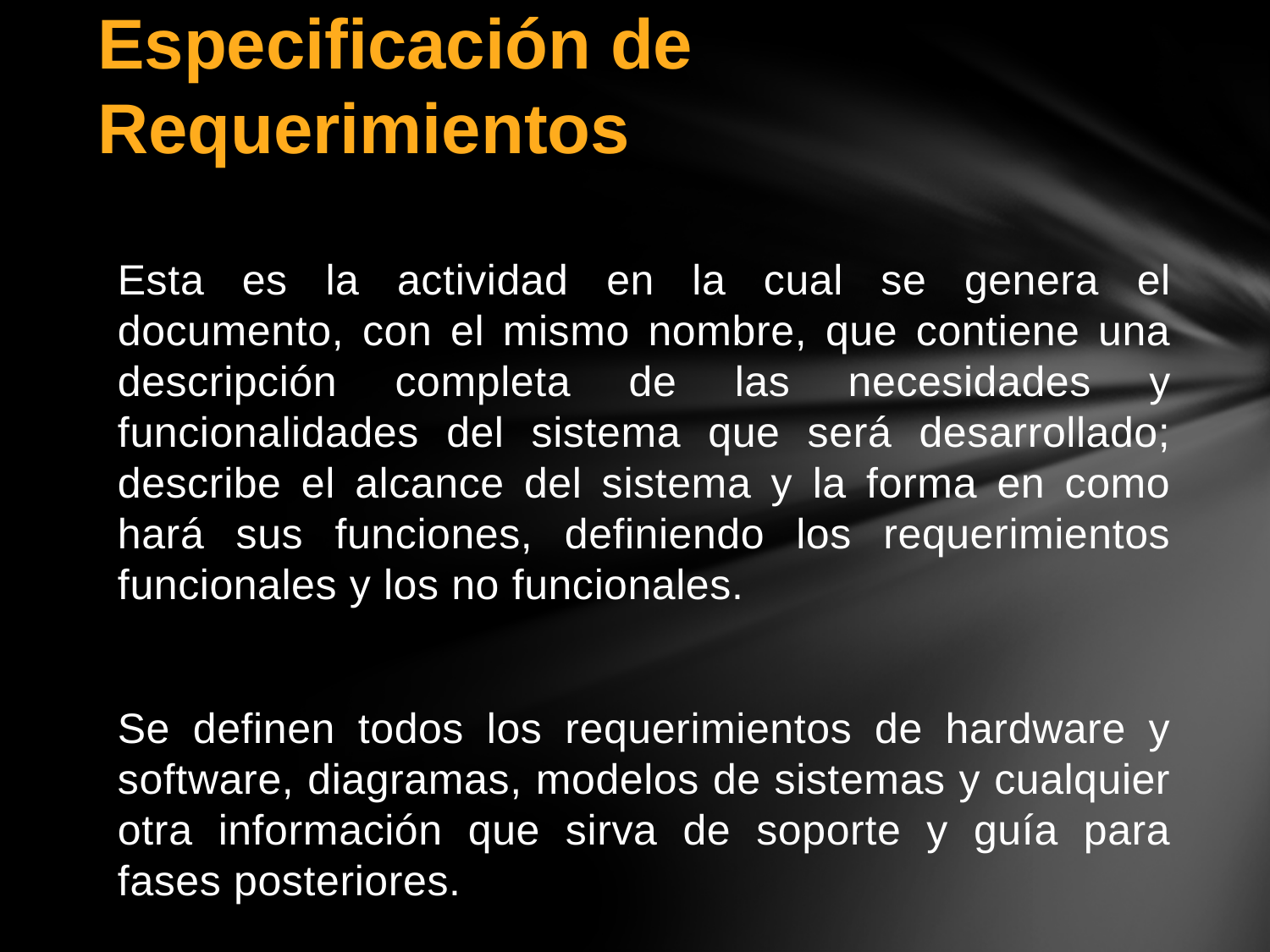

# Especificación de Requerimientos
Esta es la actividad en la cual se genera el documento, con el mismo nombre, que contiene una descripción completa de las necesidades y funcionalidades del sistema que será desarrollado; describe el alcance del sistema y la forma en como hará sus funciones, definiendo los requerimientos funcionales y los no funcionales.

Se definen todos los requerimientos de hardware y software, diagramas, modelos de sistemas y cualquier otra información que sirva de soporte y guía para fases posteriores.